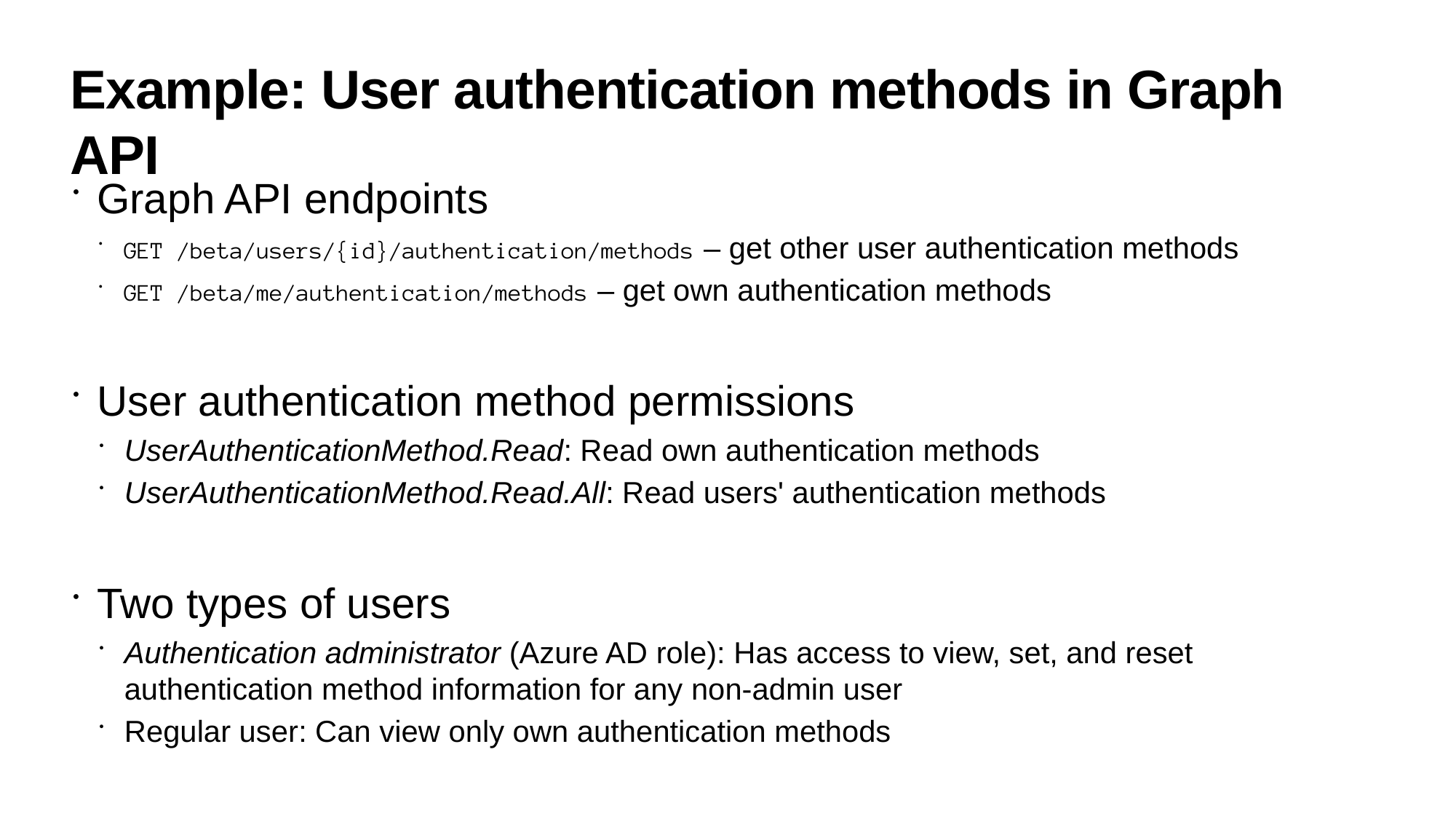

# Example: User authentication methods in Graph API
Graph API endpoints
GET /beta/users/{id}/authentication/methods – get other user authentication methods
GET /beta/me/authentication/methods – get own authentication methods

User authentication method permissions
UserAuthenticationMethod.Read: Read own authentication methods
UserAuthenticationMethod.Read.All: Read users' authentication methods

Two types of users
Authentication administrator (Azure AD role): Has access to view, set, and reset authentication method information for any non-admin user
Regular user: Can view only own authentication methods